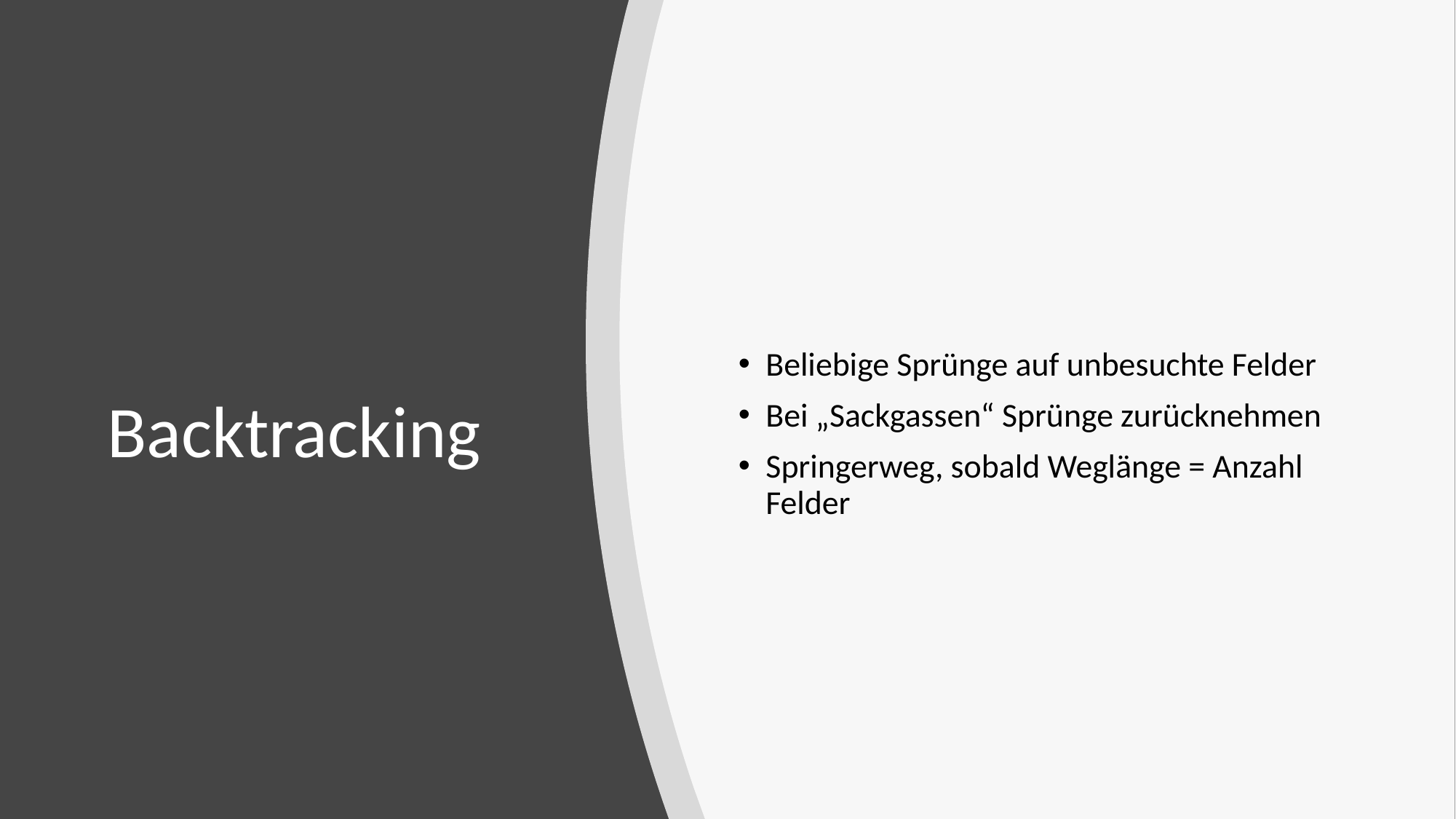

Beliebige Sprünge auf unbesuchte Felder
Bei „Sackgassen“ Sprünge zurücknehmen
Springerweg, sobald Weglänge = Anzahl Felder
# Backtracking